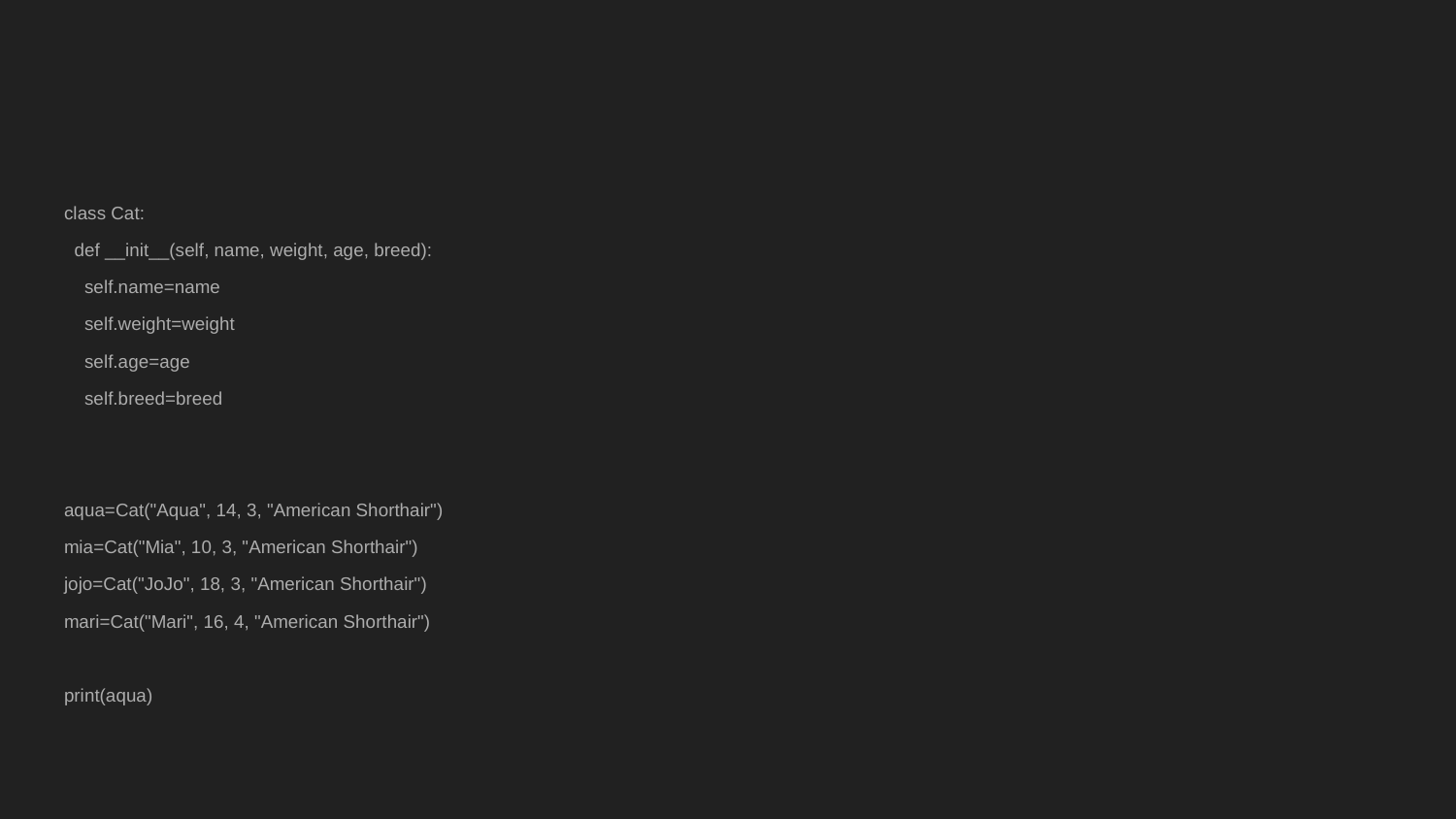

#
class Cat:
  def __init__(self, name, weight, age, breed):
    self.name=name
    self.weight=weight
    self.age=age
    self.breed=breed

aqua=Cat("Aqua", 14, 3, "American Shorthair")
mia=Cat("Mia", 10, 3, "American Shorthair")
jojo=Cat("JoJo", 18, 3, "American Shorthair")
mari=Cat("Mari", 16, 4, "American Shorthair")

print(aqua)